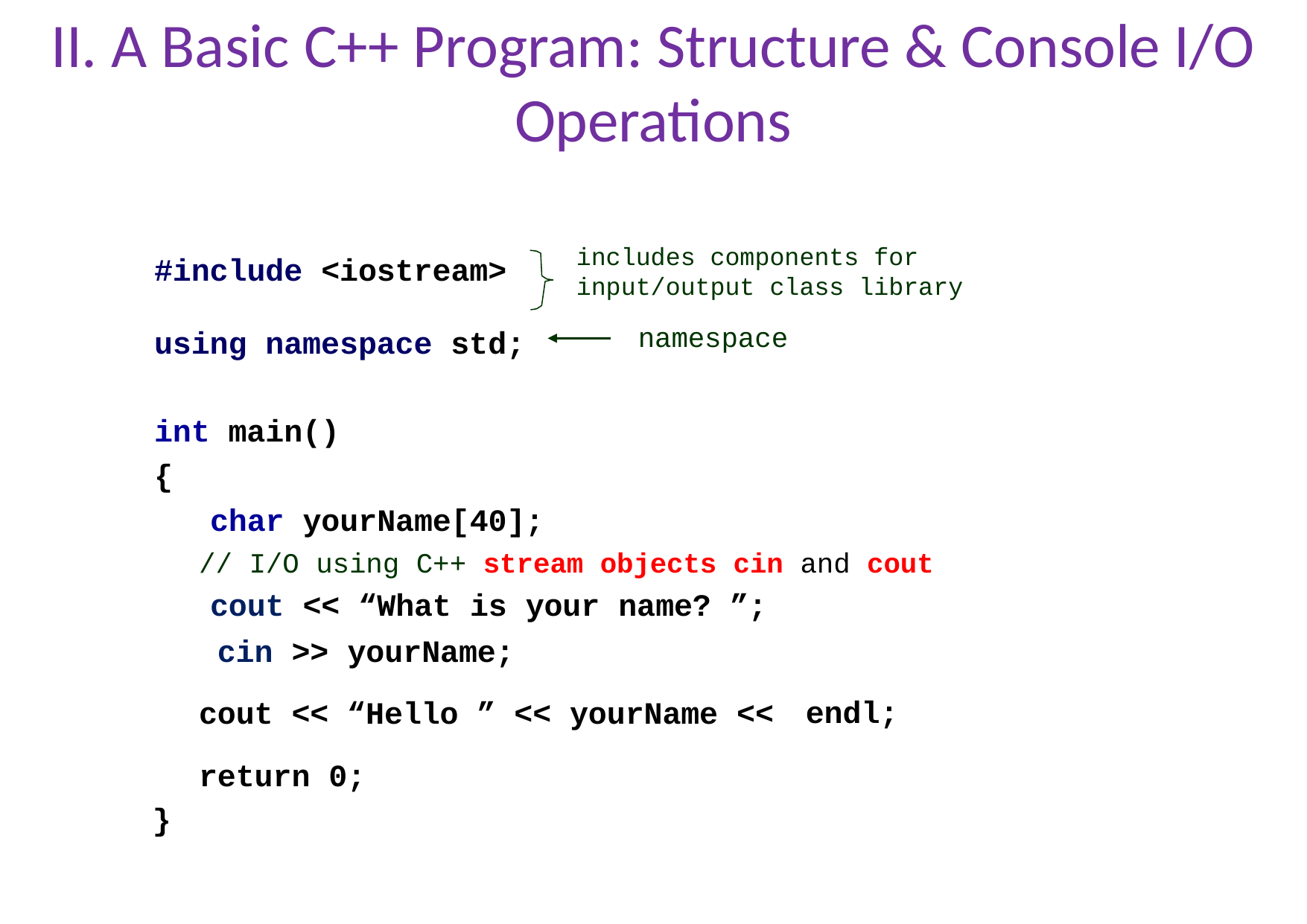

# II. A Basic C++ Program: Structure & Console I/O Operations
includes components for input/output class library
namespace
#include <iostream>

using namespace std;

int main()
{
char yourName[40];
// I/O using C++ stream objects cin and cout cout << “What is your name? ”;
 cin >> yourName;
cout << “Hello ” << yourName <<
return 0;
}
endl;